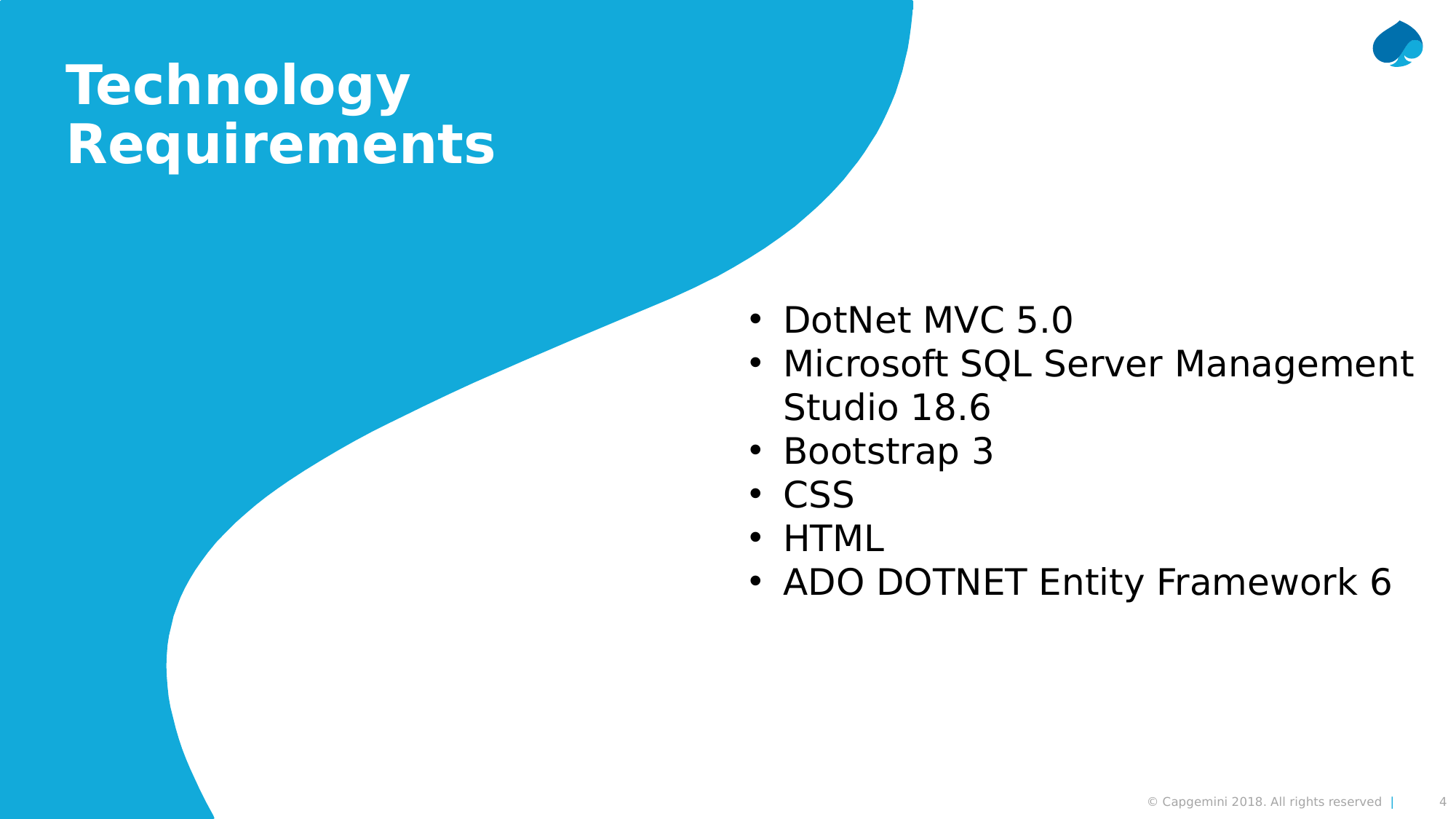

Technology Requirements

DotNet MVC 5.0
Microsoft SQL Server Management Studio 18.6
Bootstrap 3
CSS
HTML
ADO DOTNET Entity Framework 6